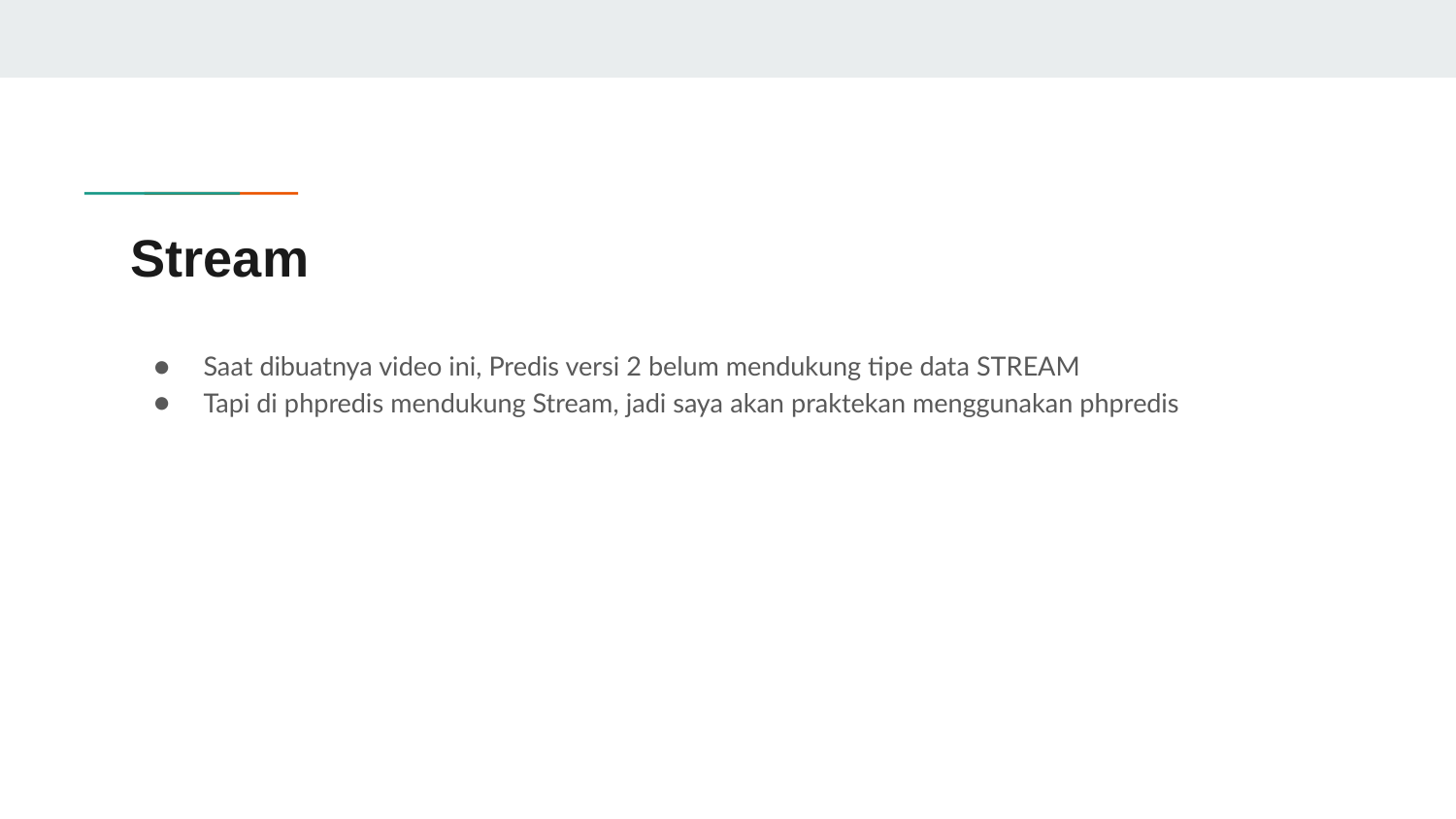

# Stream
Saat dibuatnya video ini, Predis versi 2 belum mendukung tipe data STREAM
Tapi di phpredis mendukung Stream, jadi saya akan praktekan menggunakan phpredis